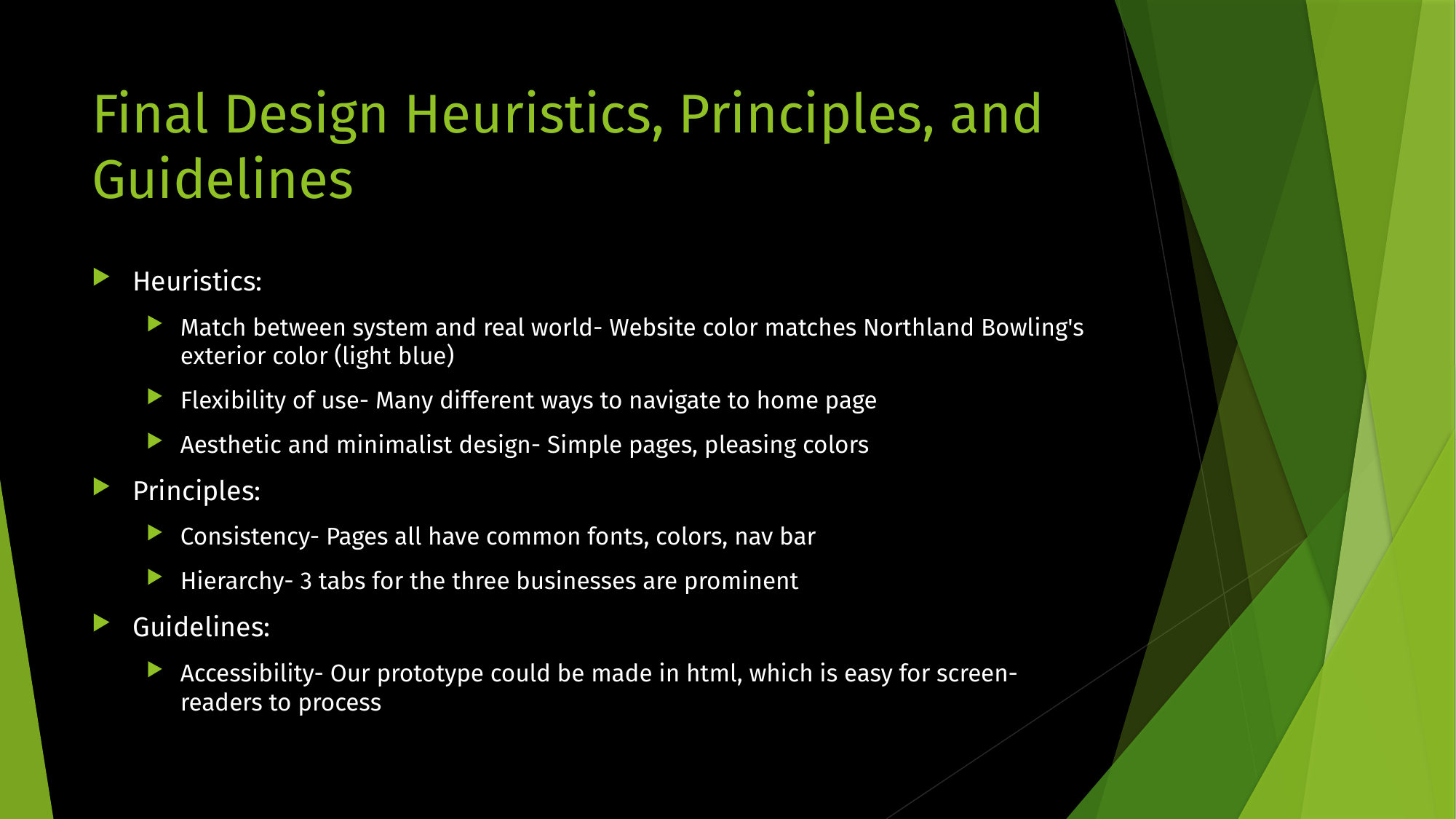

# Final Design Heuristics, Principles, and Guidelines
Heuristics:
Match between system and real world- Website color matches Northland Bowling's exterior color (light blue)
Flexibility of use- Many different ways to navigate to home page
Aesthetic and minimalist design- Simple pages, pleasing colors
Principles:
Consistency- Pages all have common fonts, colors, nav bar
Hierarchy- 3 tabs for the three businesses are prominent
Guidelines:
Accessibility- Our prototype could be made in html, which is easy for screen-readers to process